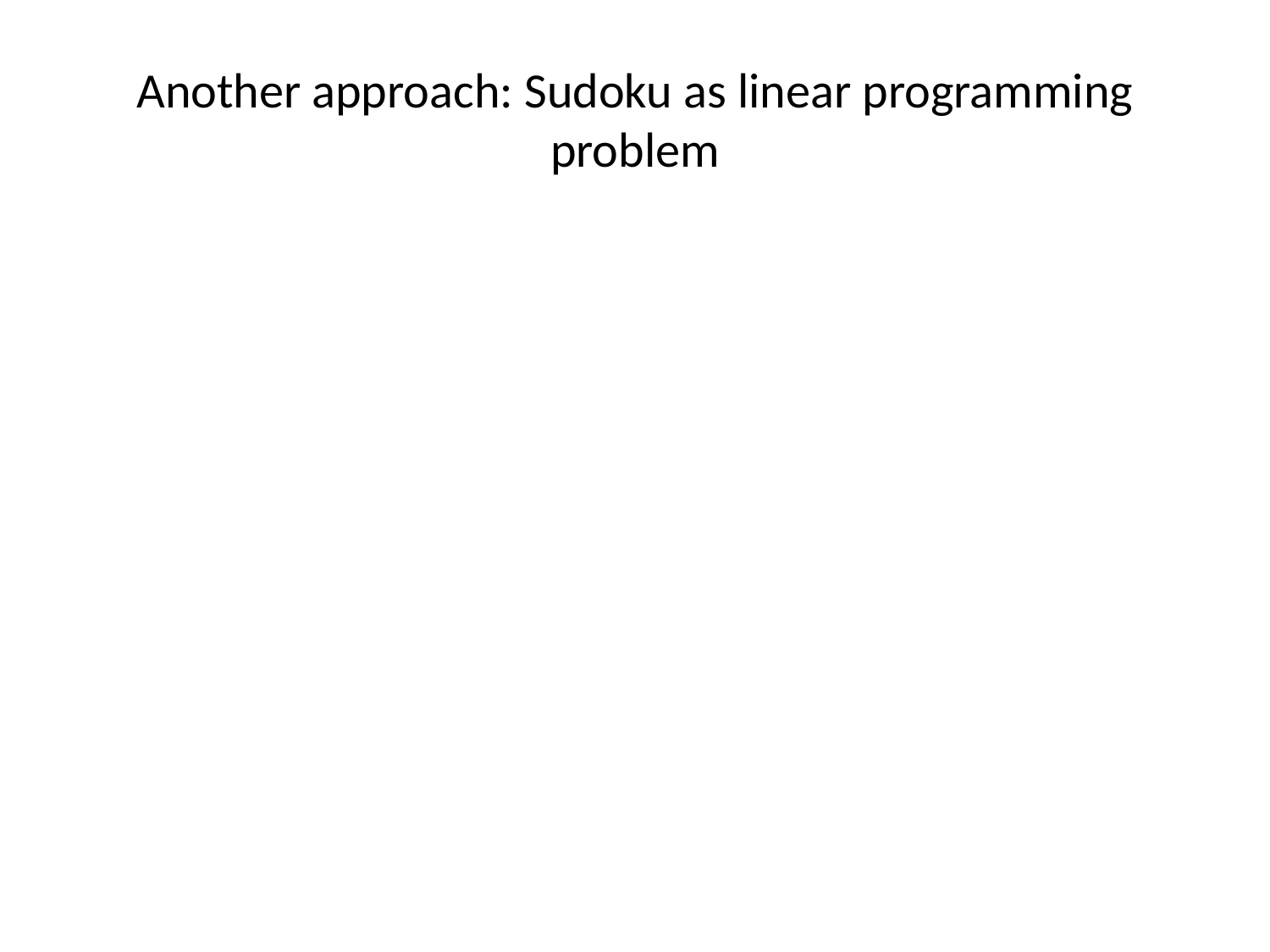

# Another approach: Sudoku as linear programming problem